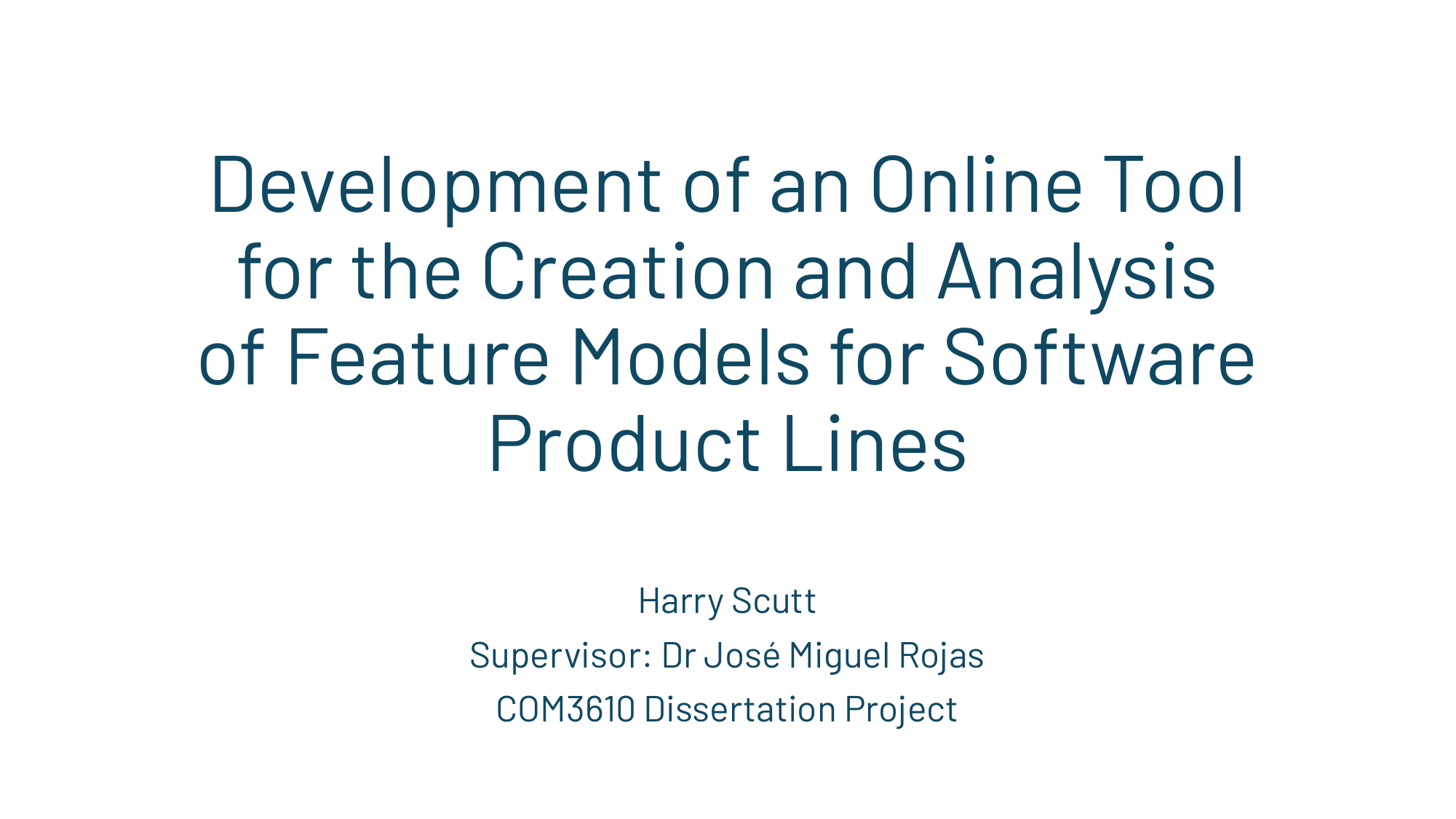

# Development of an Online Tool for the Creation and Analysis of Feature Models for Software Product Lines
Harry Scutt
Supervisor: Dr José Miguel Rojas
COM3610 Dissertation Project